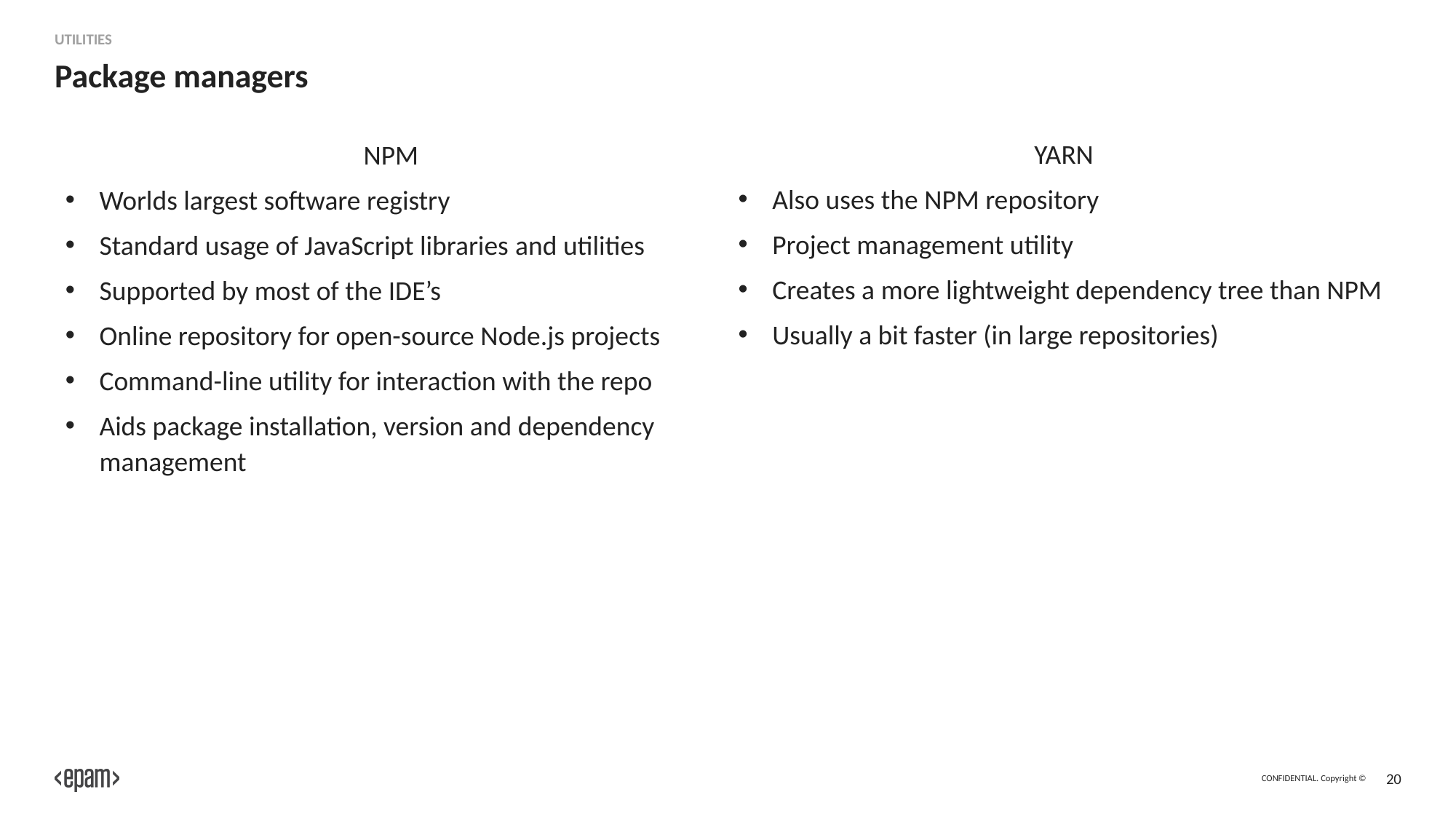

Utilities
# Package managers
YARN
Also uses the NPM repository
Project management utility
Creates a more lightweight dependency tree than NPM
Usually a bit faster (in large repositories)
NPM
Worlds largest software registry
Standard usage of JavaScript libraries and utilities
Supported by most of the IDE’s
Online repository for open-source Node.js projects
Command-line utility for interaction with the repo
Aids package installation, version and dependency management